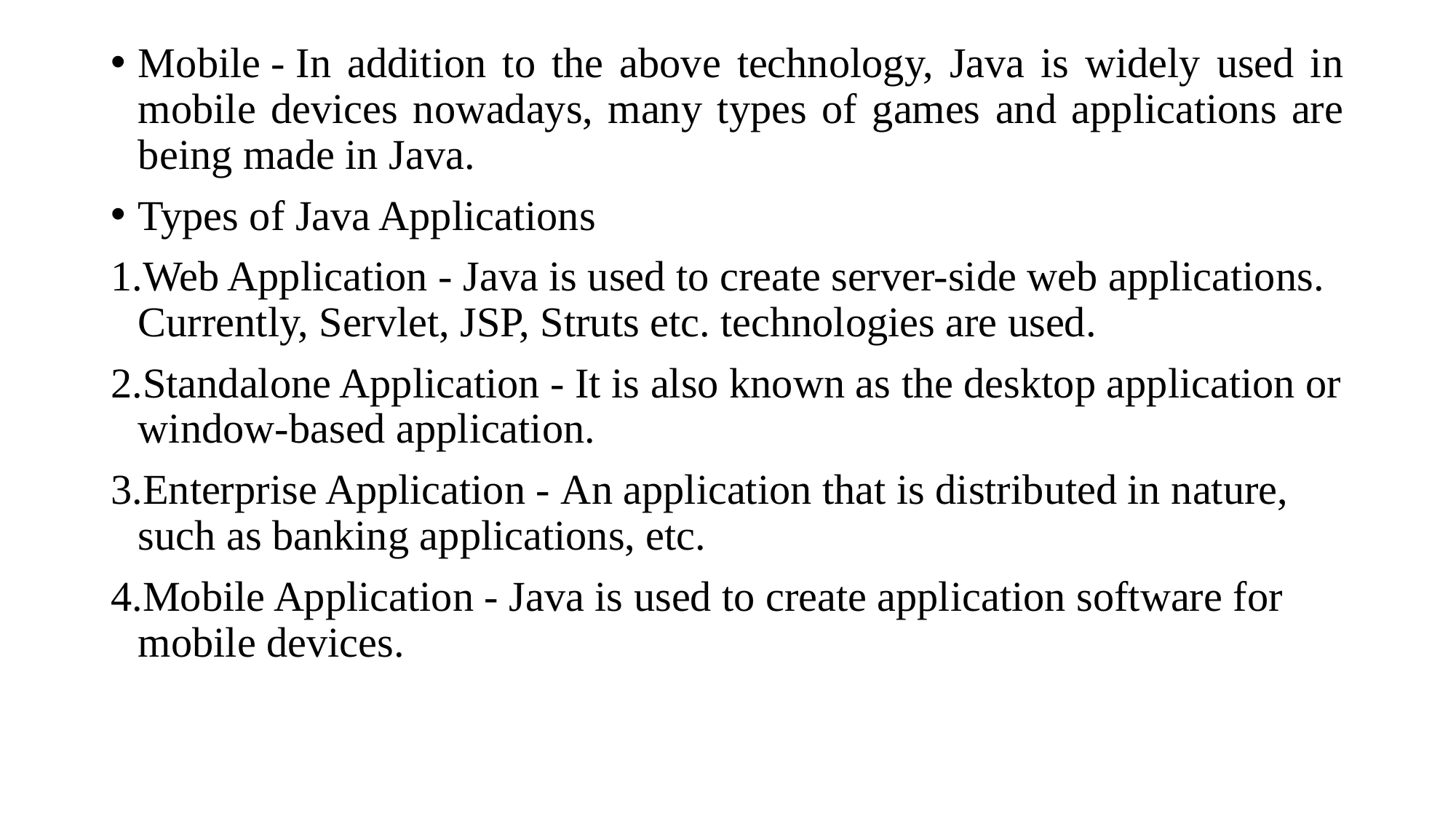

Mobile - In addition to the above technology, Java is widely used in mobile devices nowadays, many types of games and applications are being made in Java.
Types of Java Applications
Web Application - Java is used to create server-side web applications. Currently, Servlet, JSP, Struts etc. technologies are used.
Standalone Application - It is also known as the desktop application or window-based application.
Enterprise Application - An application that is distributed in nature, such as banking applications, etc.
Mobile Application - Java is used to create application software for mobile devices.